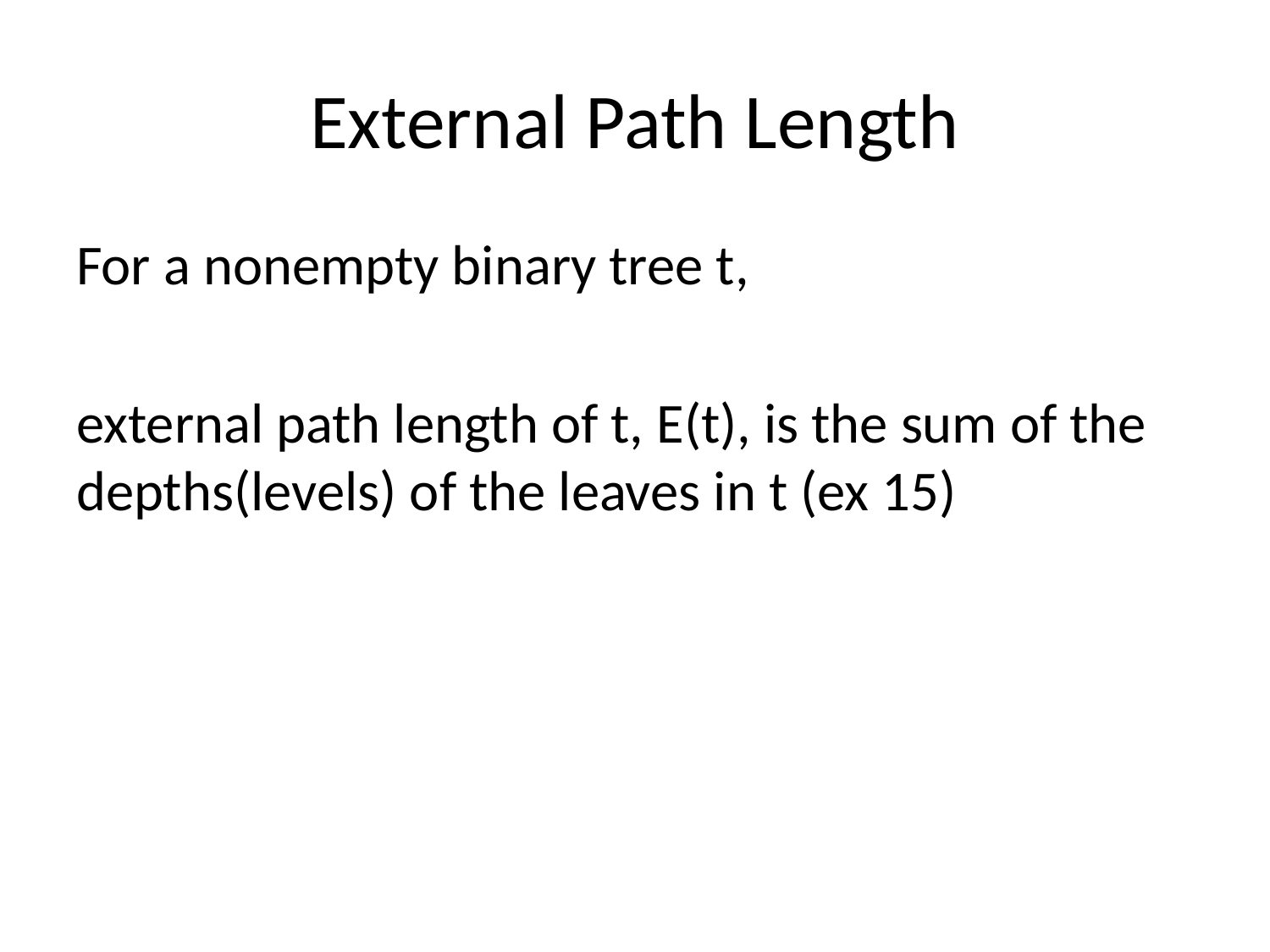

# External Path Length
For a nonempty binary tree t,

external path length of t, E(t), is the sum of the depths(levels) of the leaves in t (ex 15)